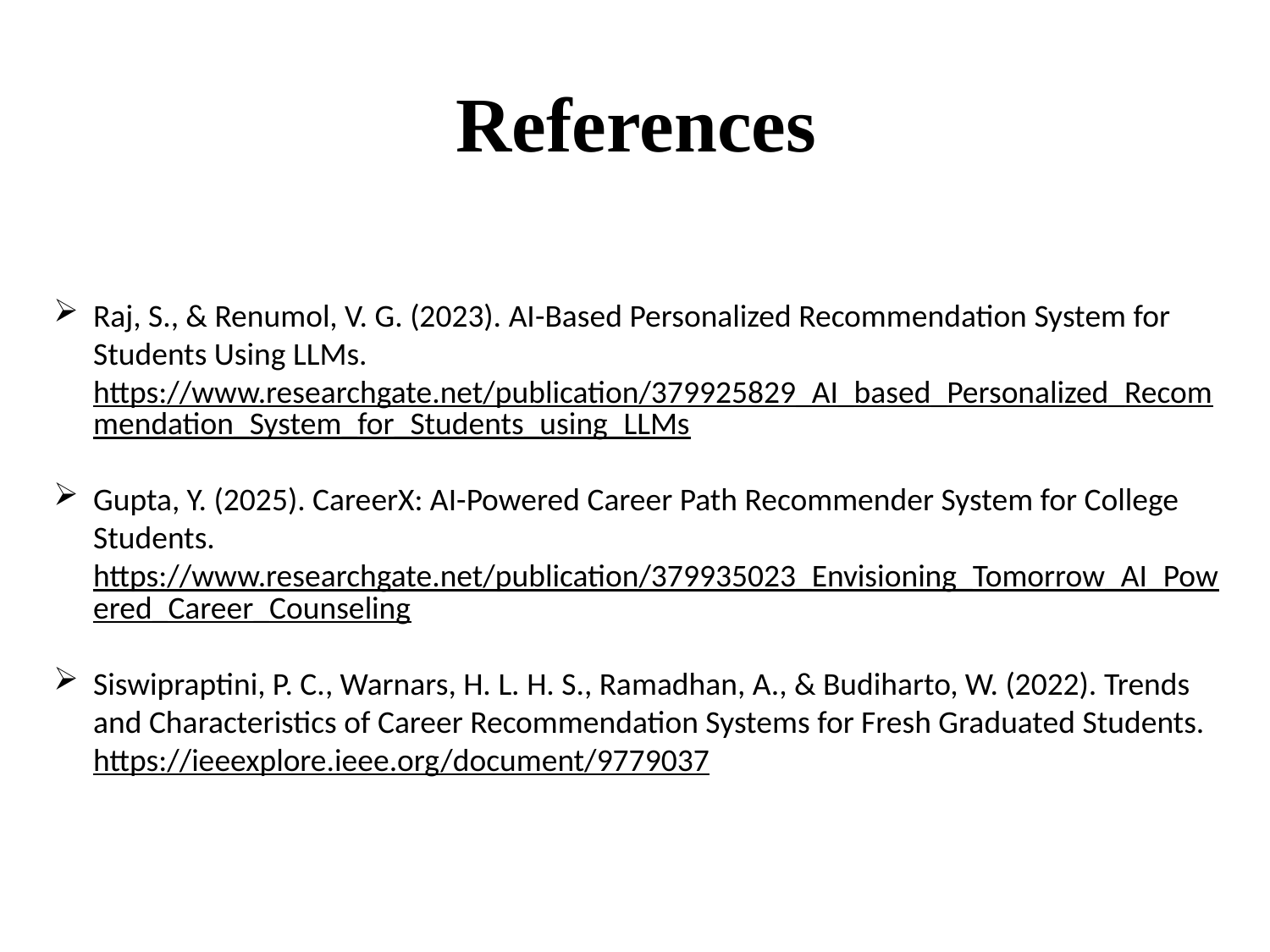

References

Raj, S., & Renumol, V. G. (2023). AI-Based Personalized Recommendation System for Students Using LLMs.
https://www.researchgate.net/publication/379925829_AI_based_Personalized_Recommendation_System_for_Students_using_LLMs

Gupta, Y. (2025). CareerX: AI-Powered Career Path Recommender System for College Students.
https://www.researchgate.net/publication/379935023_Envisioning_Tomorrow_AI_Powered_Career_Counseling

Siswipraptini, P. C., Warnars, H. L. H. S., Ramadhan, A., & Budiharto, W. (2022). Trends and Characteristics of Career Recommendation Systems for Fresh Graduated Students.
https://ieeexplore.ieee.org/document/9779037